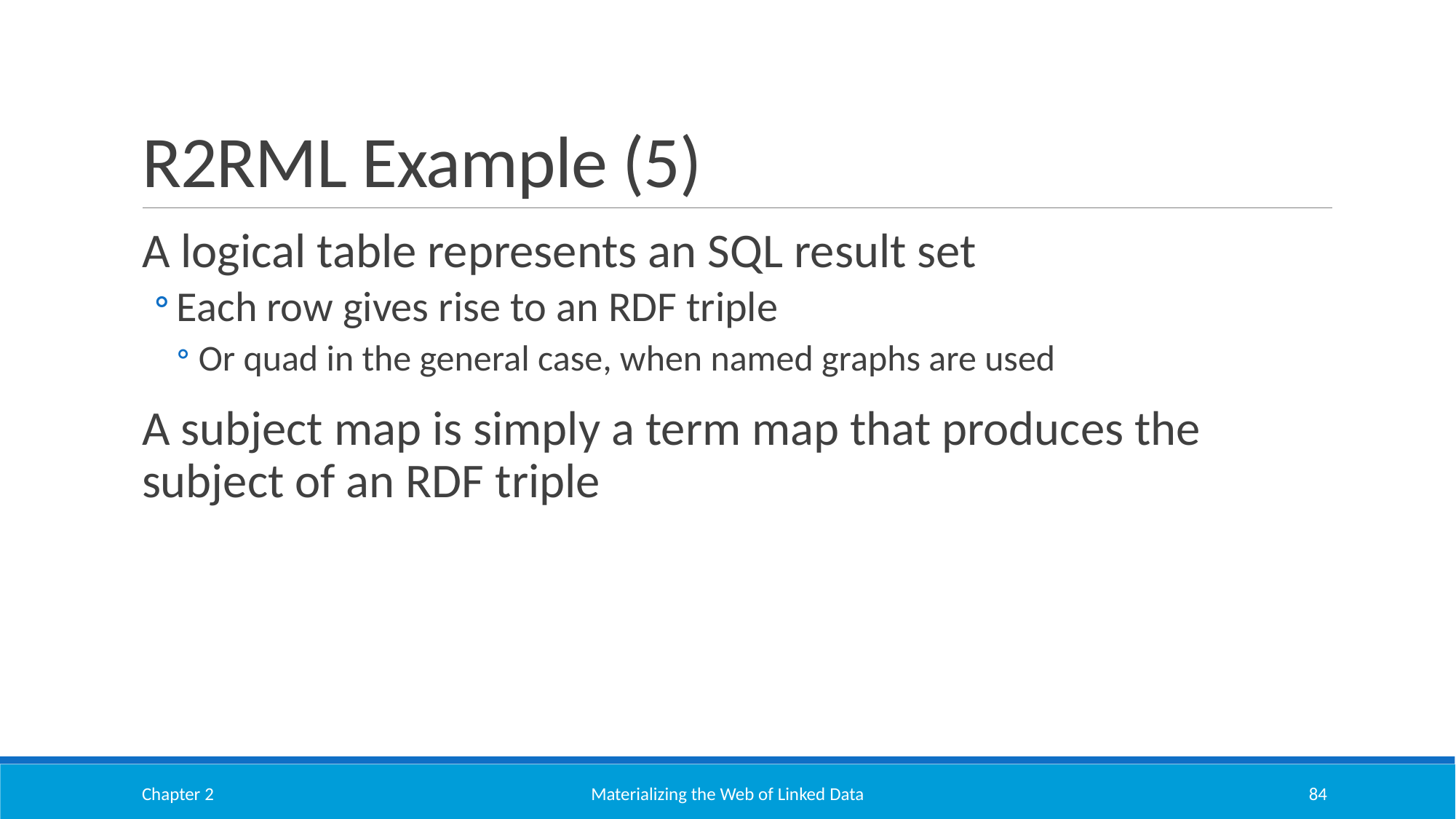

# R2RML Example (5)
A logical table represents an SQL result set
Each row gives rise to an RDF triple
Or quad in the general case, when named graphs are used
A subject map is simply a term map that produces the subject of an RDF triple
Chapter 2
Materializing the Web of Linked Data
84